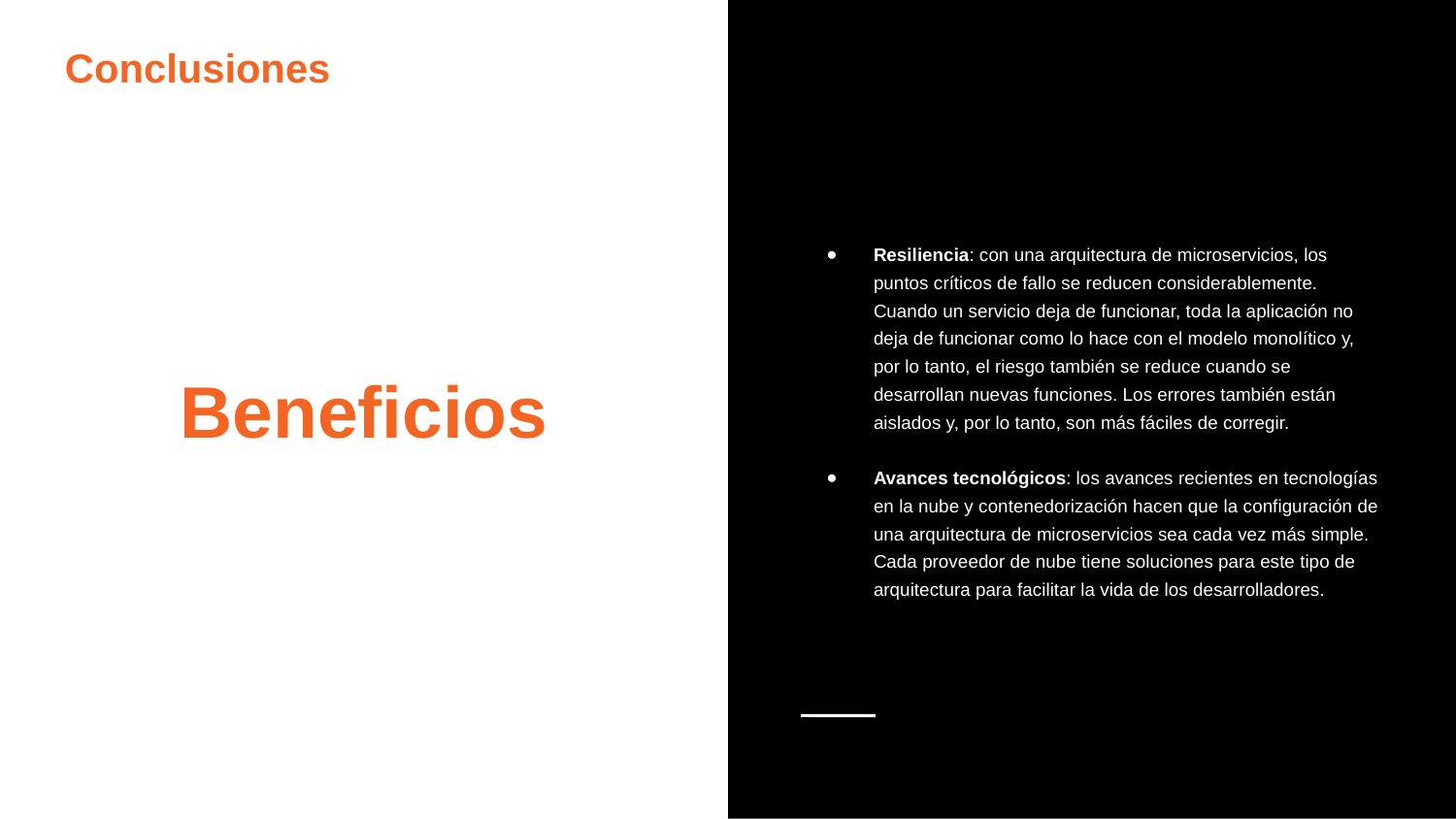

Conclusiones

Resiliencia: con una arquitectura de microservicios, los puntos críticos de fallo se reducen considerablemente. Cuando un servicio deja de funcionar, toda la aplicación no deja de funcionar como lo hace con el modelo monolítico y, por lo tanto, el riesgo también se reduce cuando se desarrollan nuevas funciones. Los errores también están aislados y, por lo tanto, son más fáciles de corregir.

Avances tecnológicos: los avances recientes en tecnologías en la nube y contenedorización hacen que la configuración de una arquitectura de microservicios sea cada vez más simple. Cada proveedor de nube tiene soluciones para este tipo de arquitectura para facilitar la vida de los desarrolladores.

Beneficios